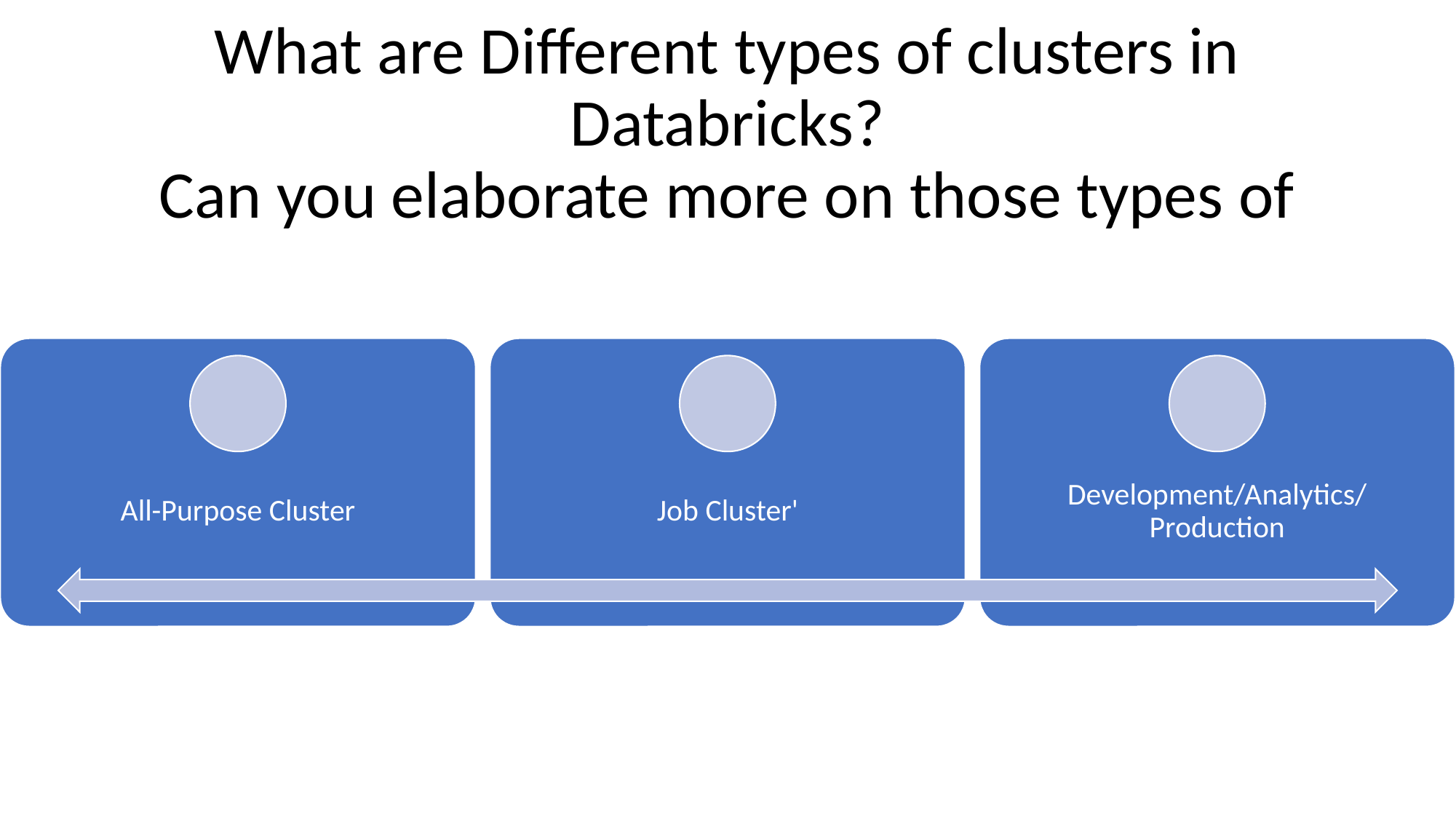

# What are Different types of clusters in Databricks? Can you elaborate more on those types of
All-Purpose Cluster
Job Cluster'
Development/Analytics/Production